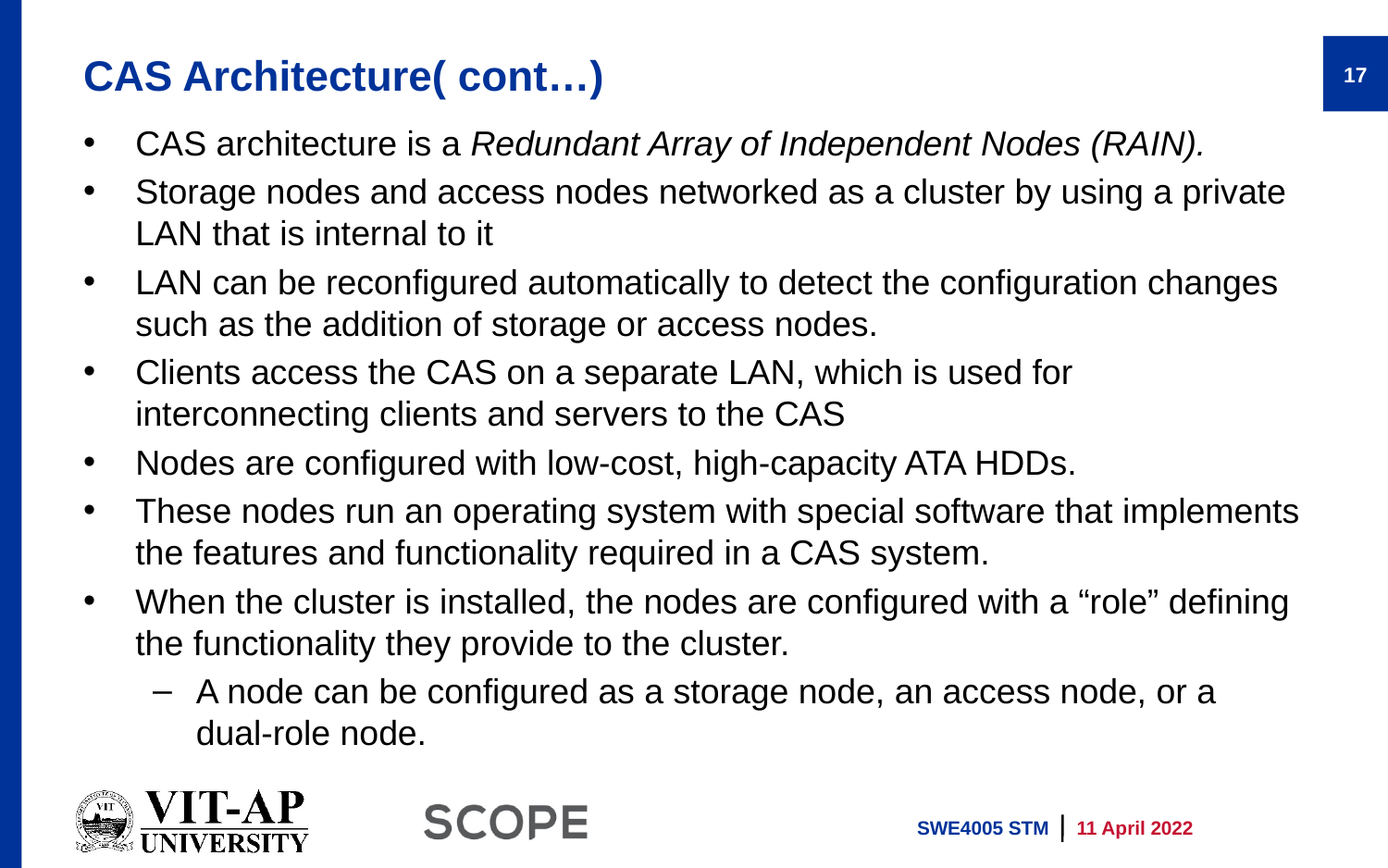

# CAS Architecture( cont…)
17
CAS architecture is a Redundant Array of Independent Nodes (RAIN).
Storage nodes and access nodes networked as a cluster by using a private LAN that is internal to it
LAN can be reconfigured automatically to detect the configuration changes such as the addition of storage or access nodes.
Clients access the CAS on a separate LAN, which is used for interconnecting clients and servers to the CAS
Nodes are configured with low‑cost, high‑capacity ATA HDDs.
These nodes run an operating system with special software that implements the features and functionality required in a CAS system.
When the cluster is installed, the nodes are configured with a “role” defining the functionality they provide to the cluster.
A node can be configured as a storage node, an access node, or a dual‑role node.
SWE4005 STM
11 April 2022